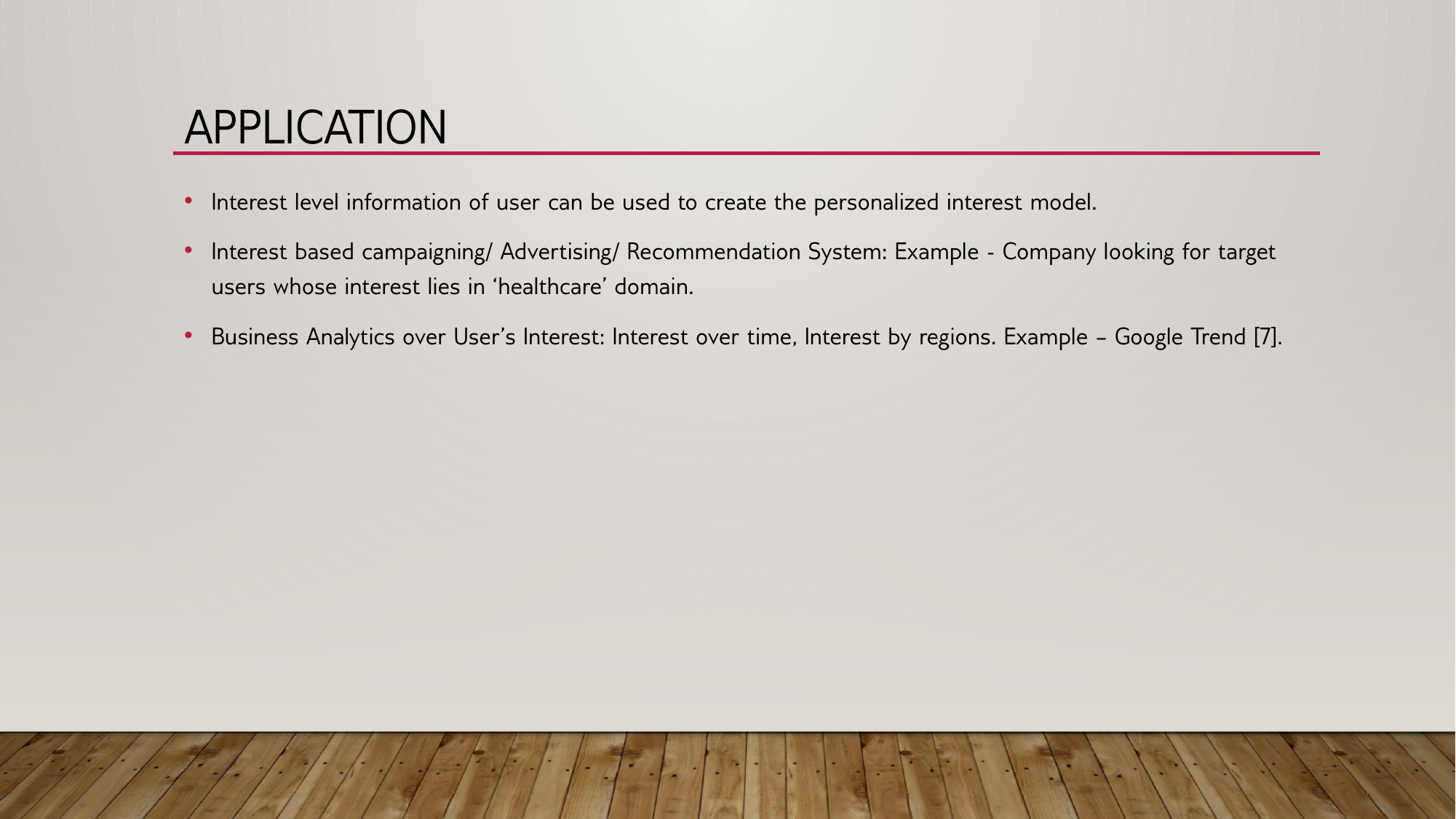

# application
Interest level information of user can be used to create the personalized interest model.
Interest based campaigning/ Advertising/ Recommendation System: Example - Company looking for target users whose interest lies in ‘healthcare’ domain.
Business Analytics over User’s Interest: Interest over time, Interest by regions. Example – Google Trend [7].